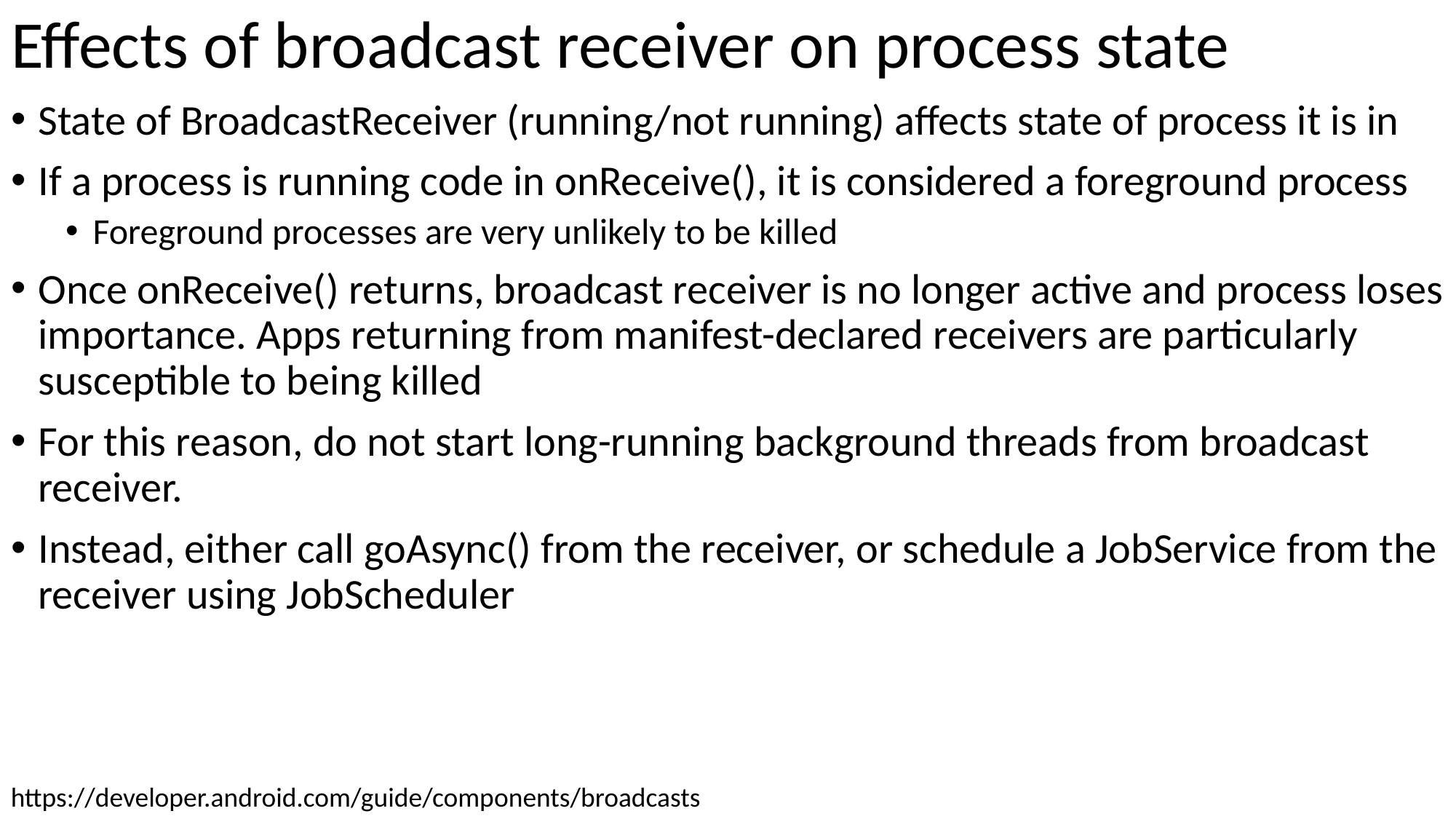

# Effects of broadcast receiver on process state
State of BroadcastReceiver (running/not running) affects state of process it is in
If a process is running code in onReceive(), it is considered a foreground process
Foreground processes are very unlikely to be killed
Once onReceive() returns, broadcast receiver is no longer active and process loses importance. Apps returning from manifest-declared receivers are particularly susceptible to being killed
For this reason, do not start long-running background threads from broadcast receiver.
Instead, either call goAsync() from the receiver, or schedule a JobService from the receiver using JobScheduler
https://developer.android.com/guide/components/broadcasts